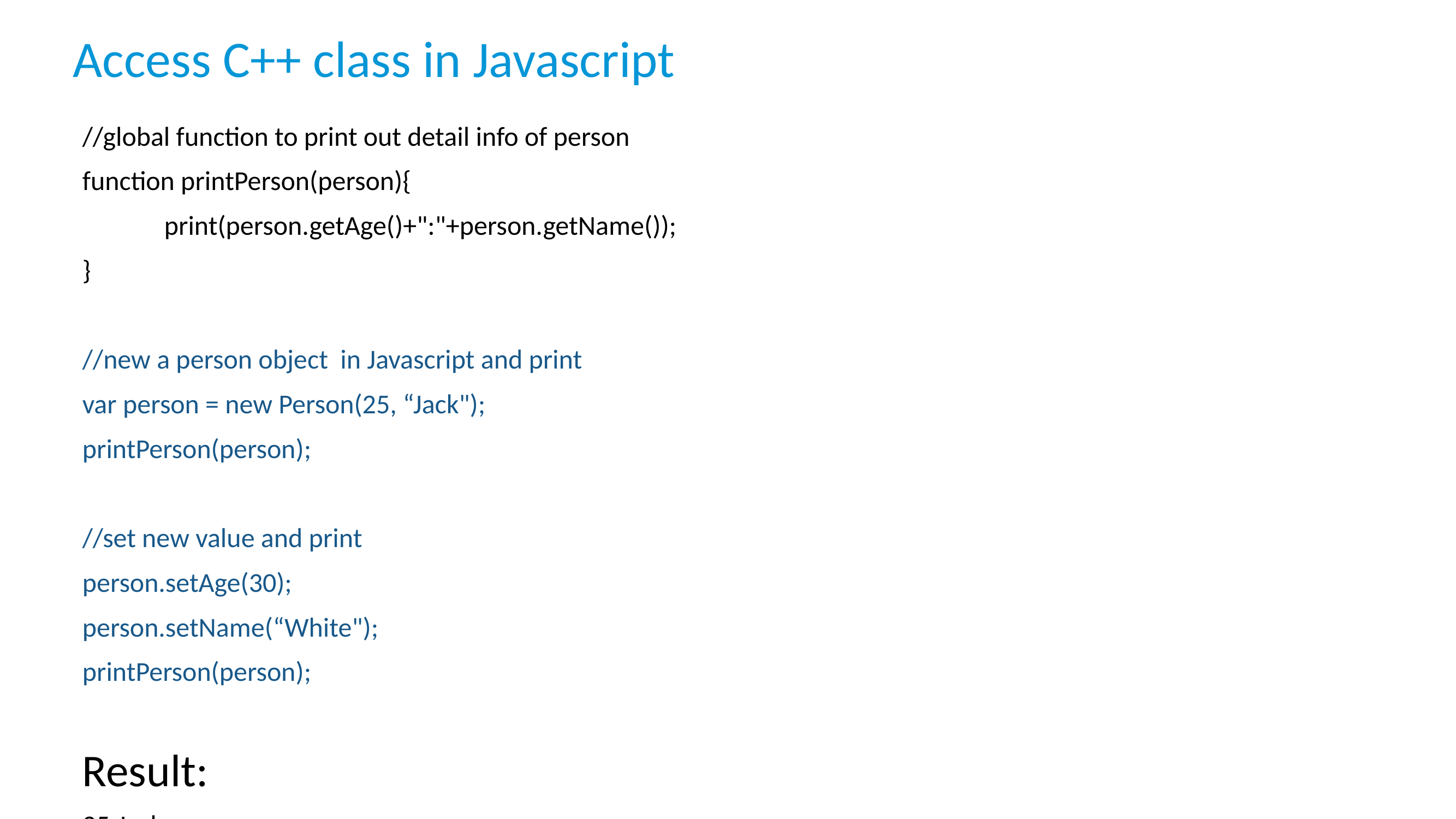

# Access C++ class in Javascript
//global function to print out detail info of person
function printPerson(person){
	print(person.getAge()+":"+person.getName());
}

//new a person object  in Javascript and print
var person = new Person(25, “Jack");
printPerson(person);

//set new value and print
person.setAge(30);
person.setName(“White");
printPerson(person);

Result:
25:Jack
30:White